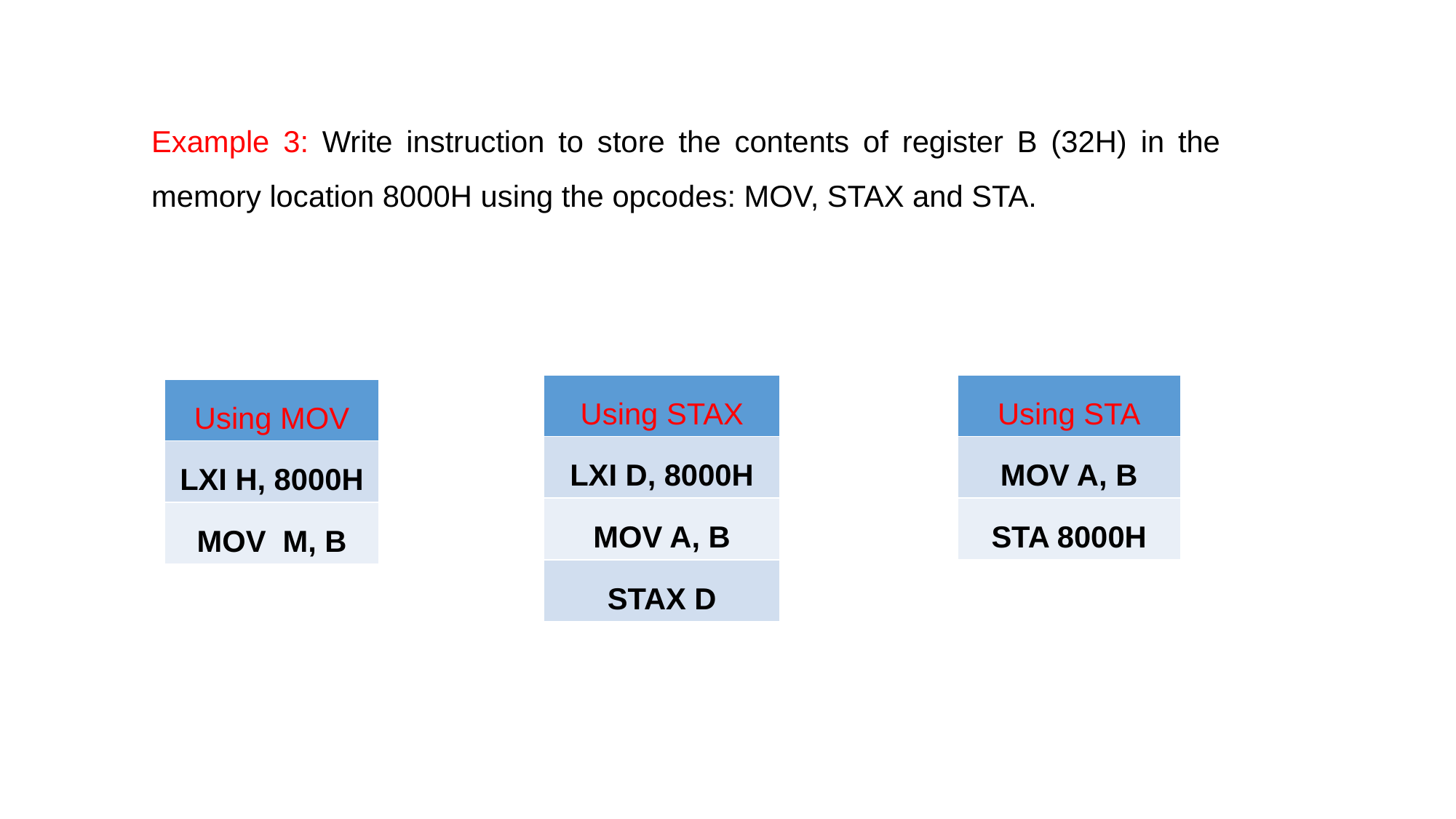

Example 3: Write instruction to store the contents of register B (32H) in the memory location 8000H using the opcodes: MOV, STAX and STA.
| Using STAX |
| --- |
| LXI D, 8000H |
| MOV A, B |
| STAX D |
| Using STA |
| --- |
| MOV A, B |
| STA 8000H |
| Using MOV |
| --- |
| LXI H, 8000H |
| MOV M, B |